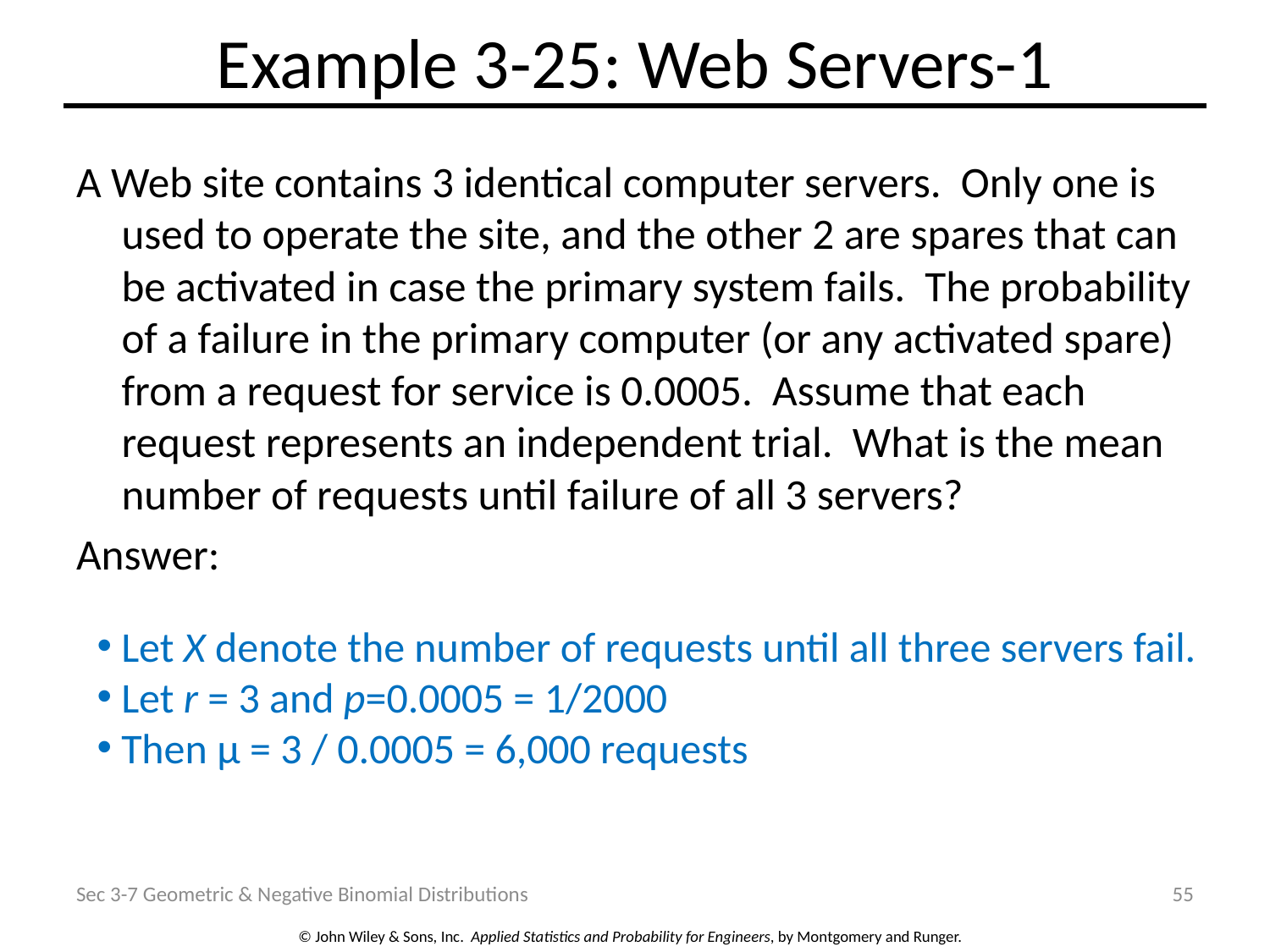

# Example 3-25: Web Servers-1
A Web site contains 3 identical computer servers.  Only one is used to operate the site, and the other 2 are spares that can be activated in case the primary system fails.  The probability of a failure in the primary computer (or any activated spare) from a request for service is 0.0005.  Assume that each request represents an independent trial.  What is the mean number of requests until failure of all 3 servers?
Answer:

 Let X denote the number of requests until all three servers fail.
 Let r = 3 and p=0.0005 = 1/2000
 Then μ = 3 / 0.0005 = 6,000 requests
Sec 3-7 Geometric & Negative Binomial Distributions
55